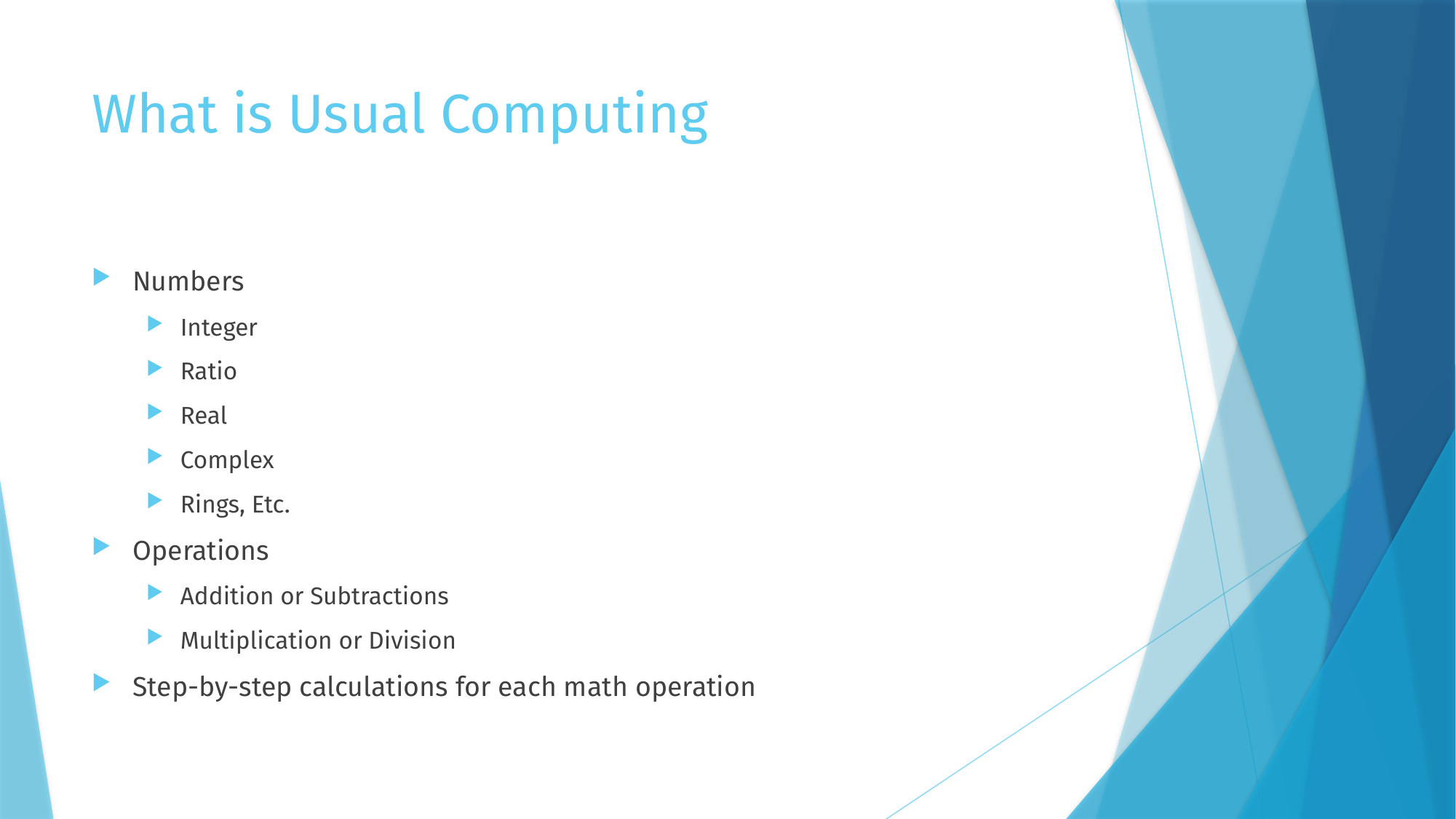

# What is Usual Computing
Numbers
Integer
Ratio
Real
Complex
Rings, Etc.
Operations
Addition or Subtractions
Multiplication or Division
Step-by-step calculations for each math operation